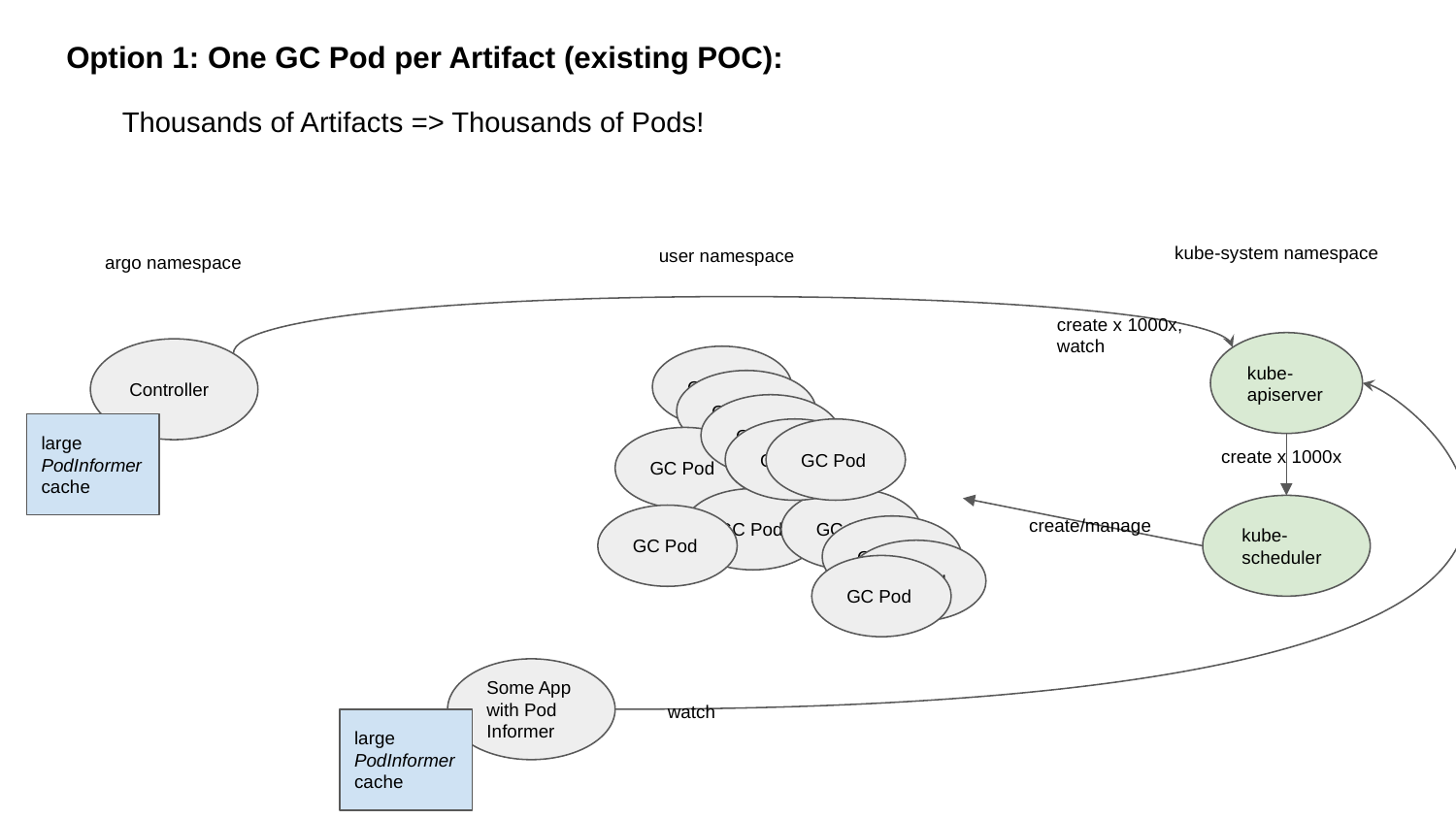

Option 1: One GC Pod per Artifact (existing POC):
Thousands of Artifacts => Thousands of Pods!
kube-system namespace
user namespace
argo namespace
create x 1000x,
watch
kube-apiserver
Controller
GC Pod
GC Pod
GC Pod
large PodInformer cache
GC Pod
GC Pod
GC Pod
GC Pod
create x 1000x
GC Pod
GC Pod
kube-
scheduler
create/manage
GC Pod
GC Pod
GC Pod
GC Pod
Some App with Pod Informer
watch
large PodInformer cache